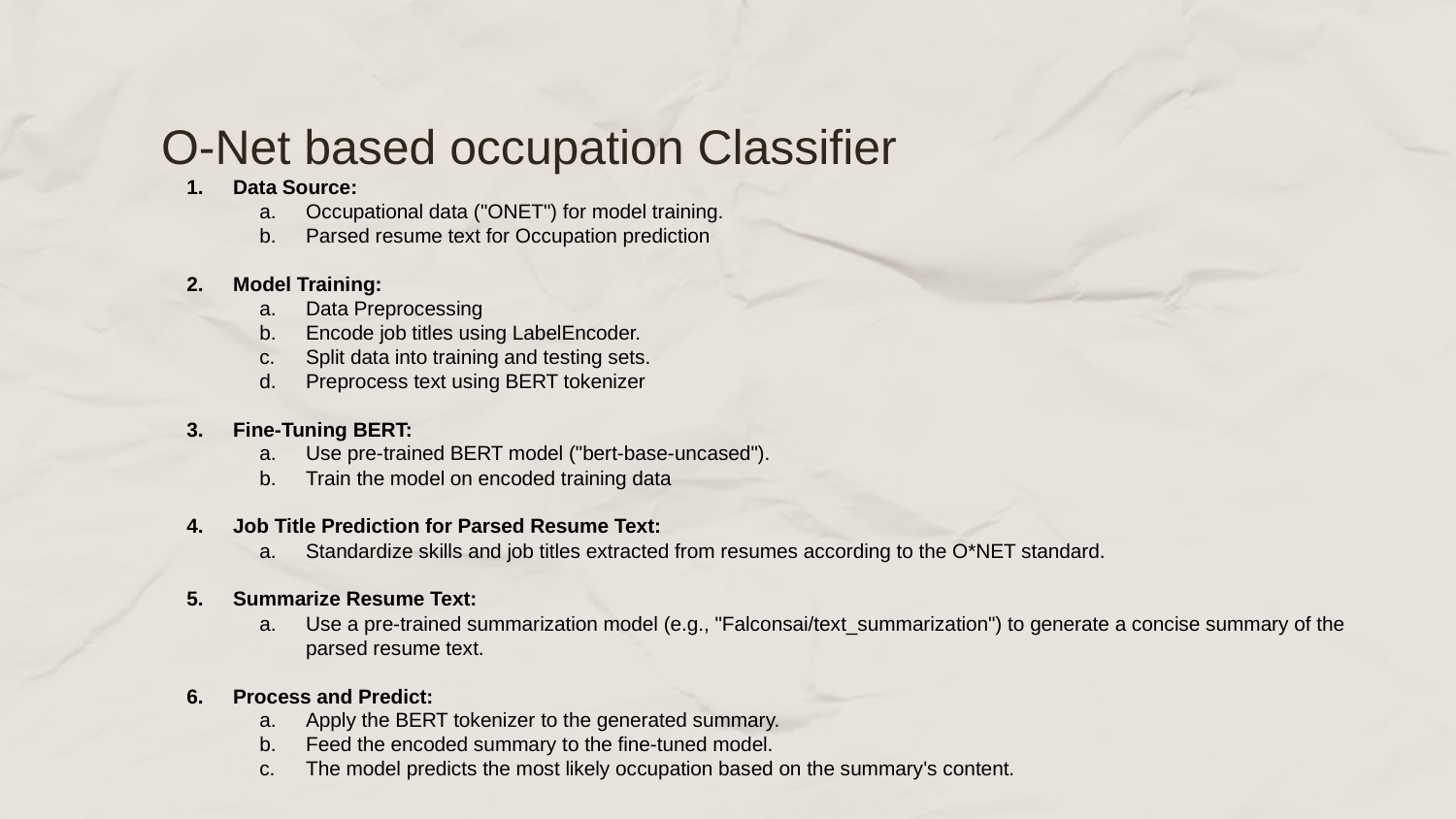

# O-Net based occupation Classifier

Data Source:
Occupational data ("ONET") for model training.
Parsed resume text for Occupation prediction

Model Training:
Data Preprocessing
Encode job titles using LabelEncoder.
Split data into training and testing sets.
Preprocess text using BERT tokenizer

Fine-Tuning BERT:
Use pre-trained BERT model ("bert-base-uncased").
Train the model on encoded training data

Job Title Prediction for Parsed Resume Text:
Standardize skills and job titles extracted from resumes according to the O*NET standard.

Summarize Resume Text:
Use a pre-trained summarization model (e.g., "Falconsai/text_summarization") to generate a concise summary of the parsed resume text.

Process and Predict:
Apply the BERT tokenizer to the generated summary.
Feed the encoded summary to the fine-tuned model.
The model predicts the most likely occupation based on the summary's content.